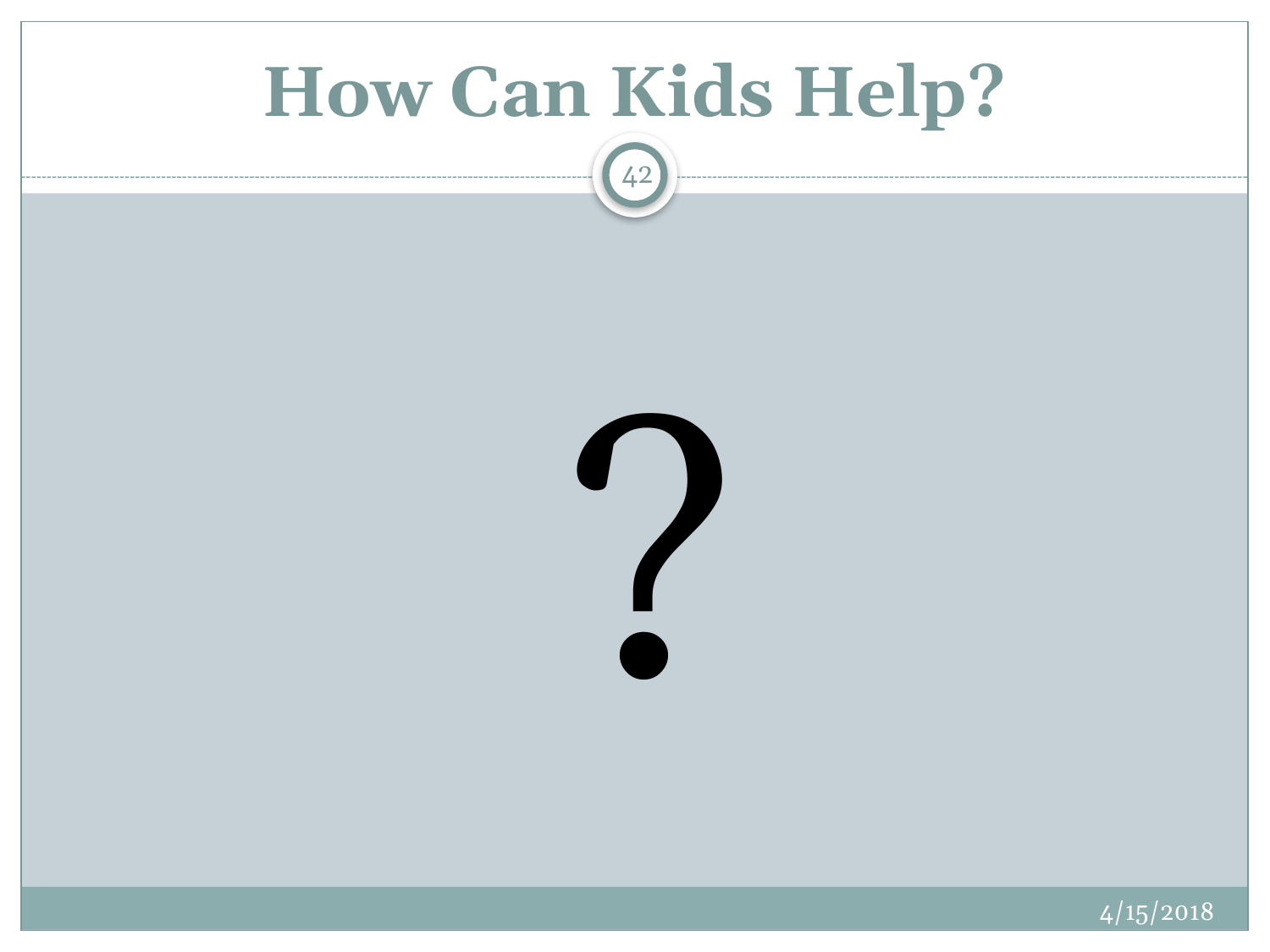

# How Can Kids Help?
42
      ?
4/15/2018